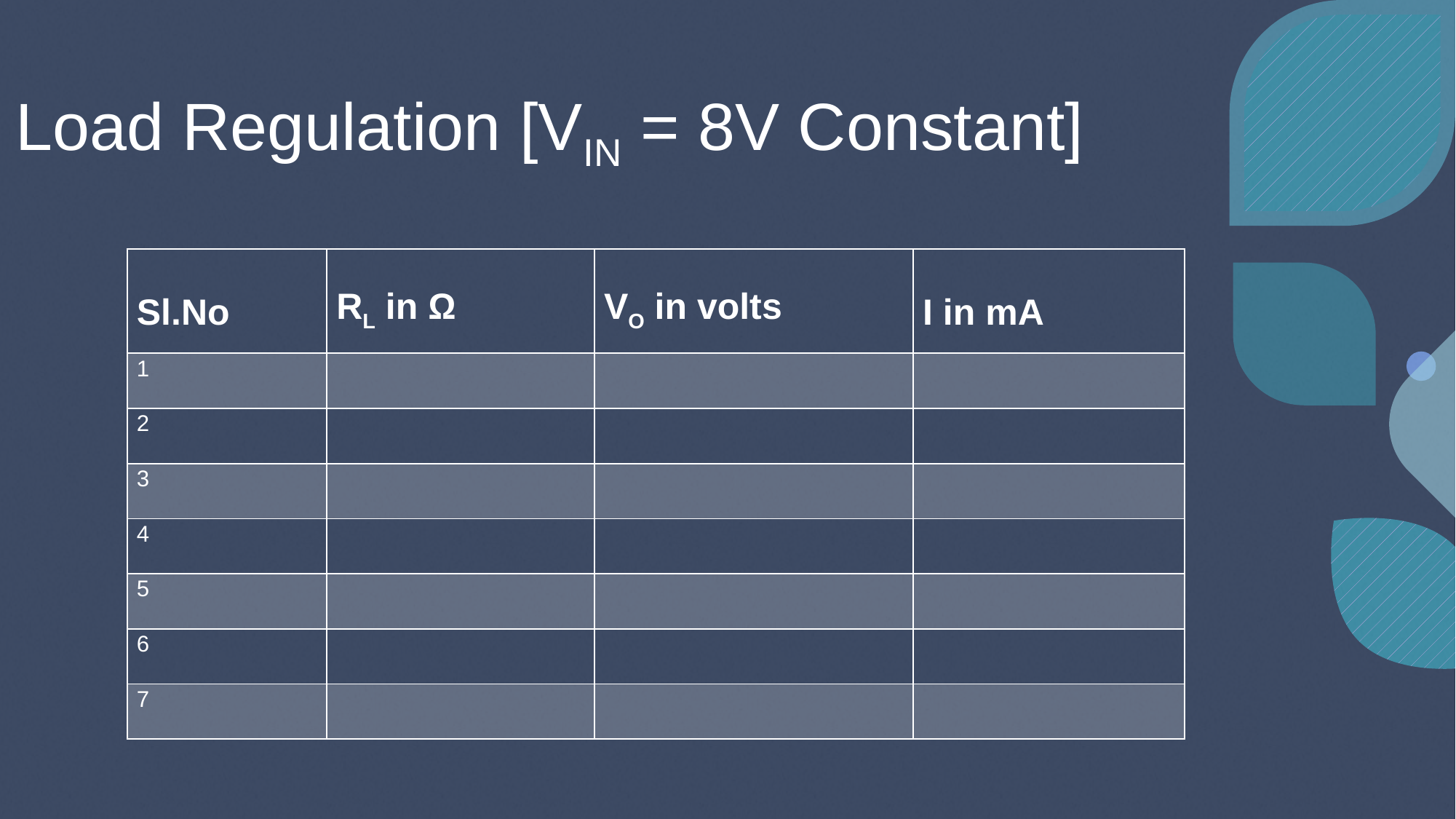

# Load Regulation [VIN = 8V Constant]
| Sl.No | RL in Ω | VO in volts | I in mA |
| --- | --- | --- | --- |
| 1 |  |  |  |
| 2 |  |  |  |
| 3 |  |  |  |
| 4 |  |  |  |
| 5 |  |  |  |
| 6 |  |  |  |
| 7 |  |  |  |